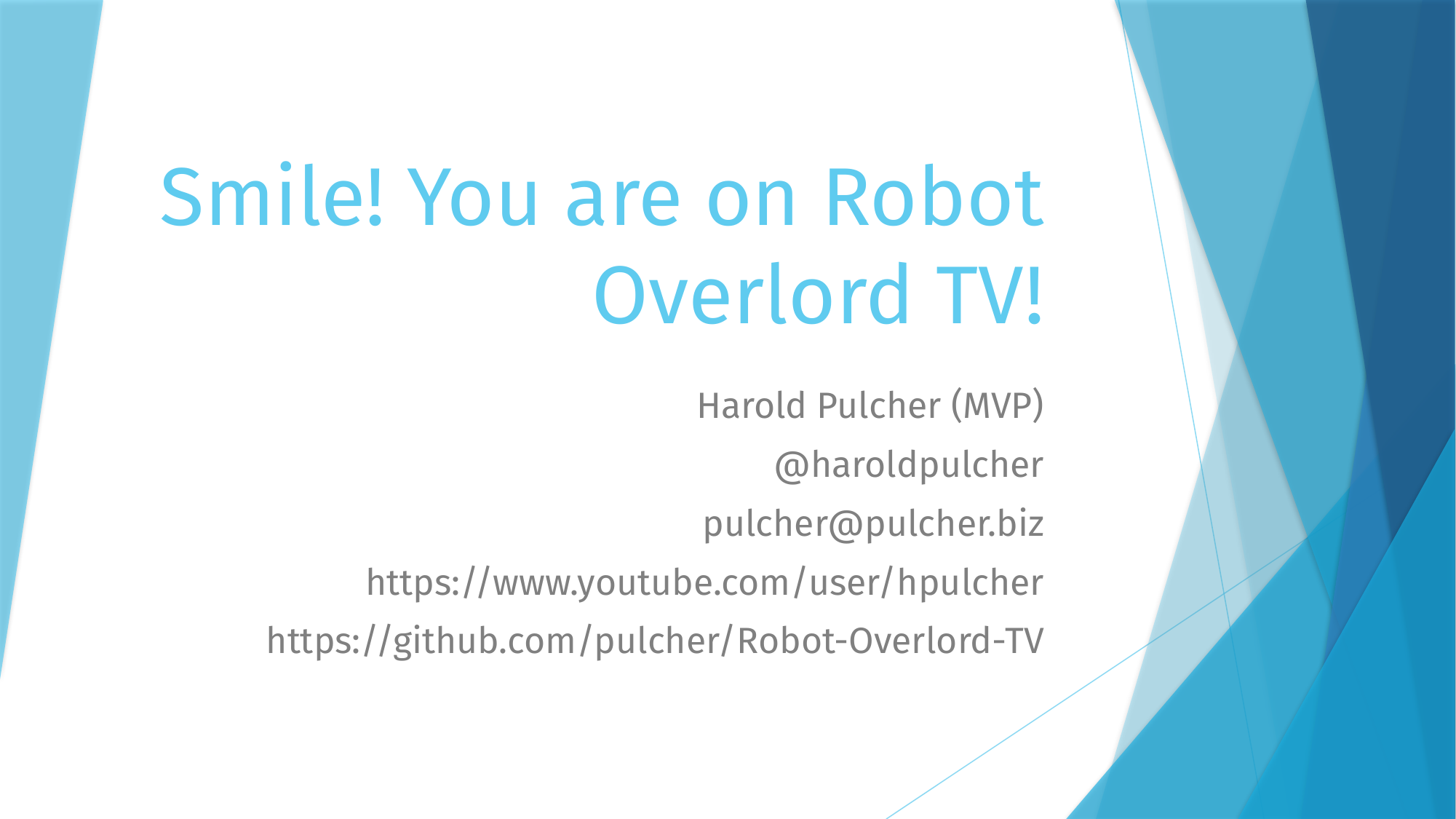

# Smile! You are on Robot Overlord TV!
Harold Pulcher (MVP)
@haroldpulcher
pulcher@pulcher.biz
https://www.youtube.com/user/hpulcher
https://github.com/pulcher/Robot-Overlord-TV